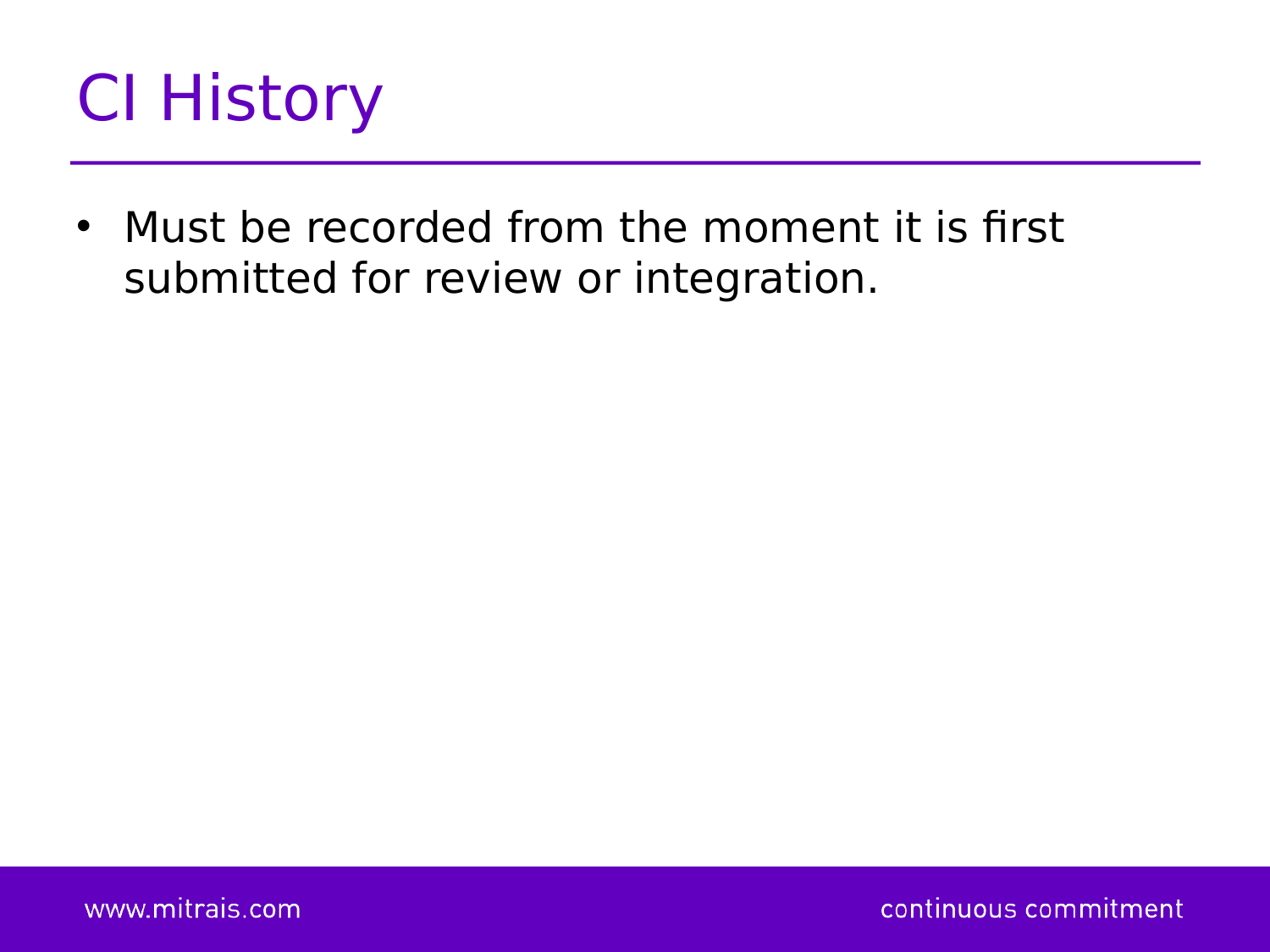

# CI History
Must be recorded from the moment it is first submitted for review or integration.